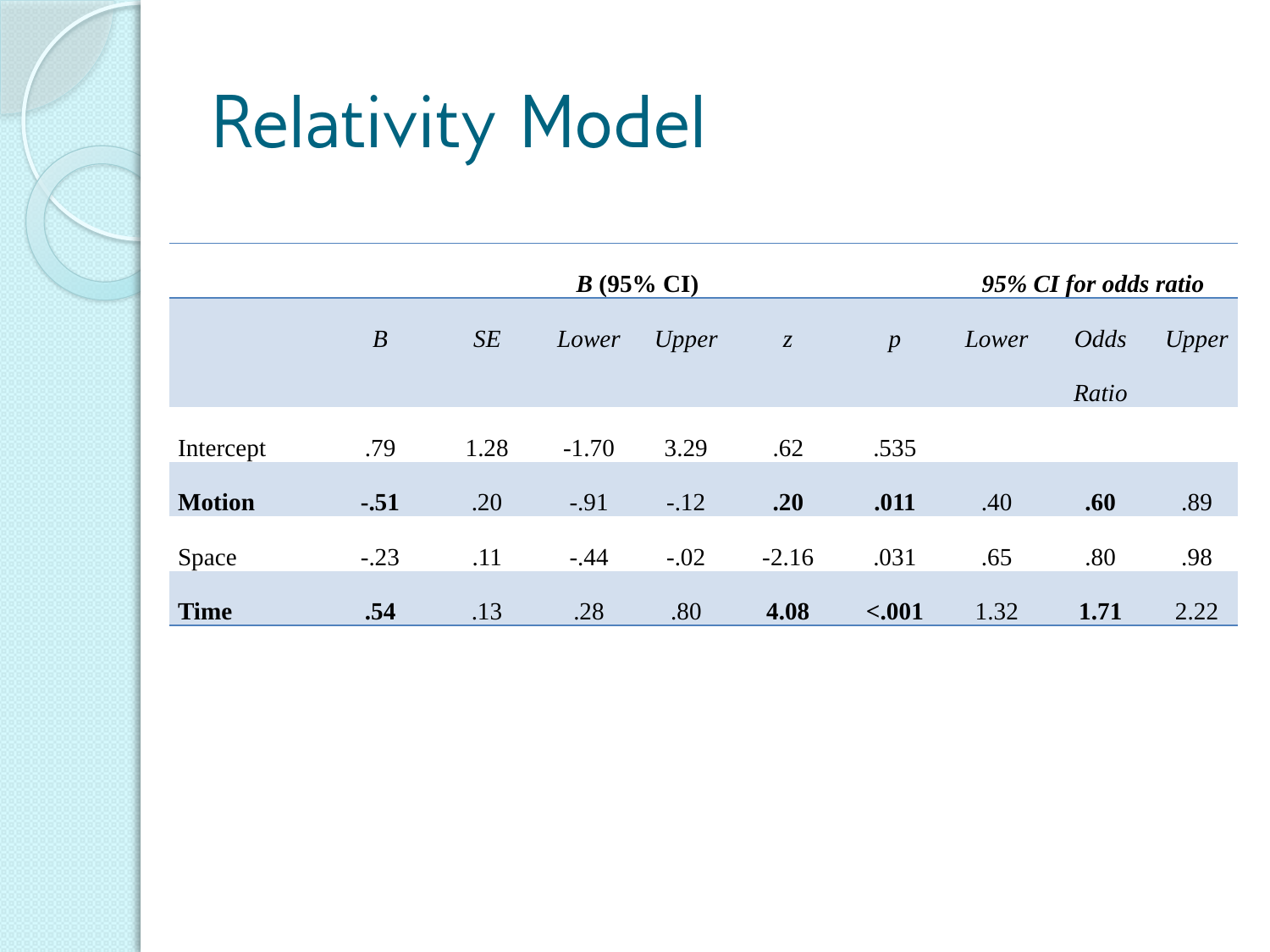

# Relativity Model
|  |  |  | B (95% CI) |  |  |  | 95% CI for odds ratio |  |  |
| --- | --- | --- | --- | --- | --- | --- | --- | --- | --- |
|  | B | SE | Lower | Upper | z | p | Lower | Odds Ratio | Upper |
| Intercept | .79 | 1.28 | -1.70 | 3.29 | .62 | .535 |  |  |  |
| Motion | -.51 | .20 | -.91 | -.12 | .20 | .011 | .40 | .60 | .89 |
| Space | -.23 | .11 | -.44 | -.02 | -2.16 | .031 | .65 | .80 | .98 |
| Time | .54 | .13 | .28 | .80 | 4.08 | <.001 | 1.32 | 1.71 | 2.22 |